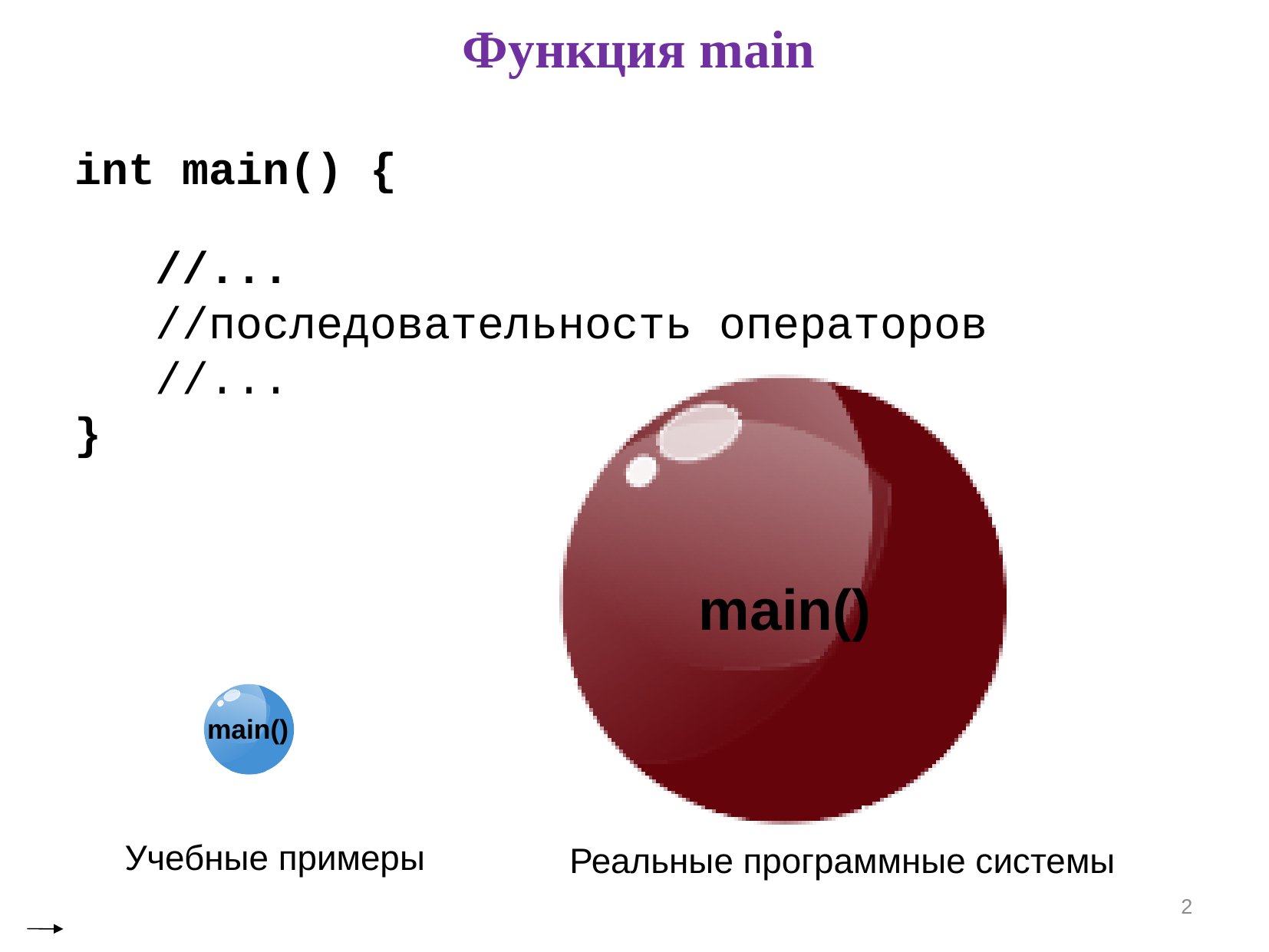

# Функция main
int main() {

   //...
   //последовательность операторов
   //...
}

main()
main()
Учебные примеры
Реальные программные системы
2